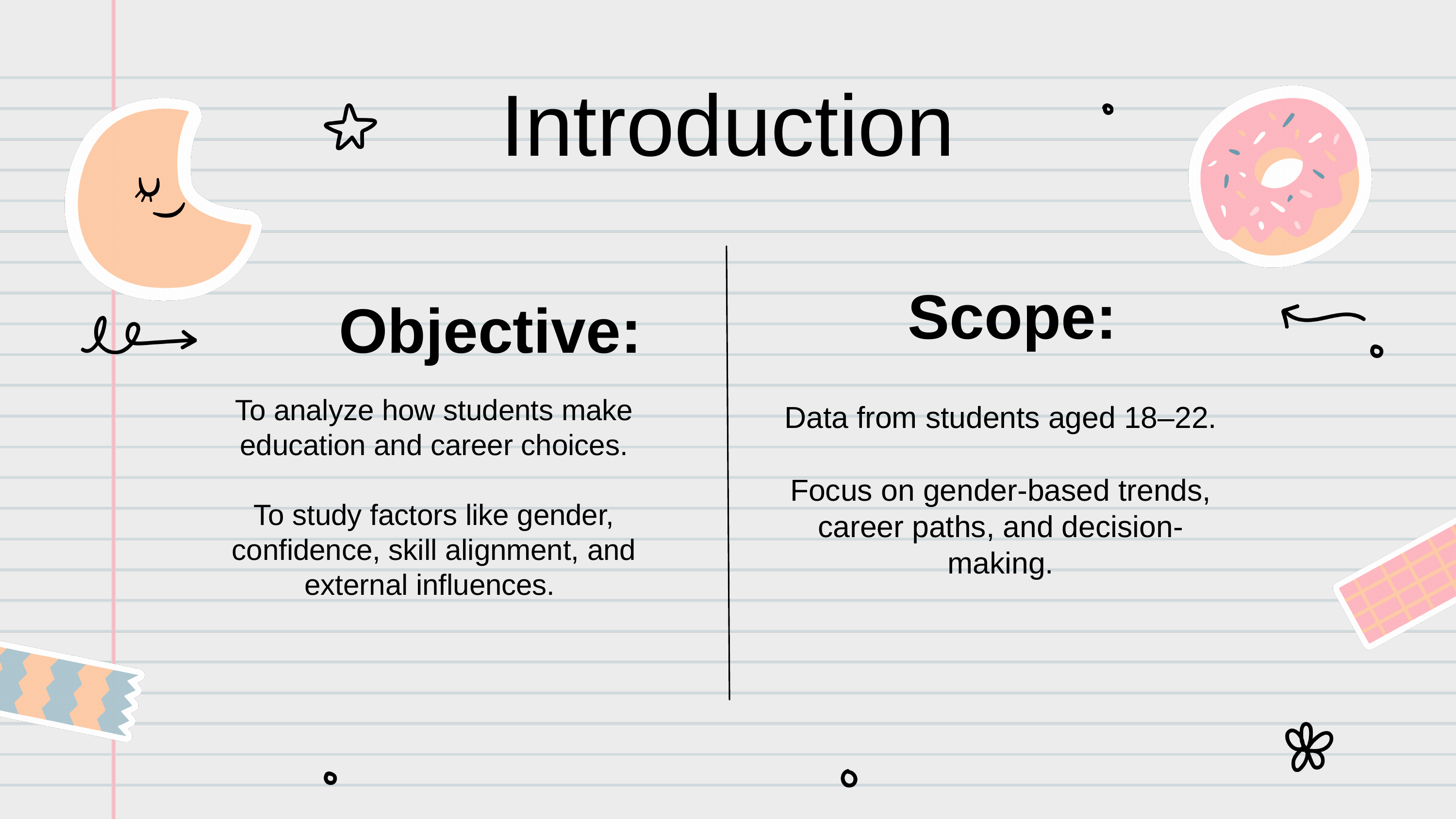

Introduction

Scope:
Objective:

To analyze how students make education and career choices.

To study factors like gender, confidence, skill alignment, and external influences.
Data from students aged 18–22.

Focus on gender-based trends, career paths, and decision-making.